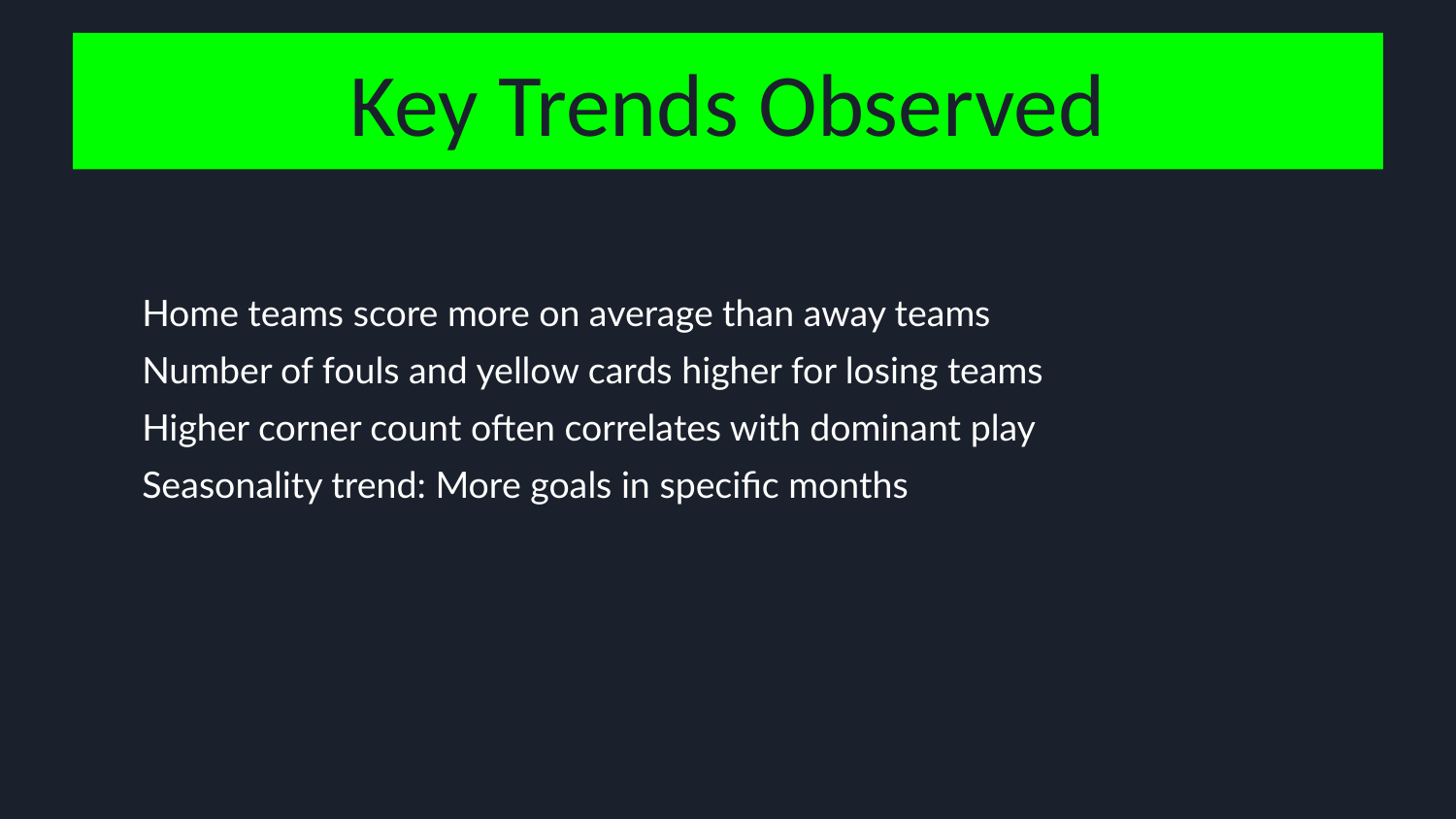

# Key Trends Observed

Home teams score more on average than away teams
Number of fouls and yellow cards higher for losing teams
Higher corner count often correlates with dominant play
Seasonality trend: More goals in specific months